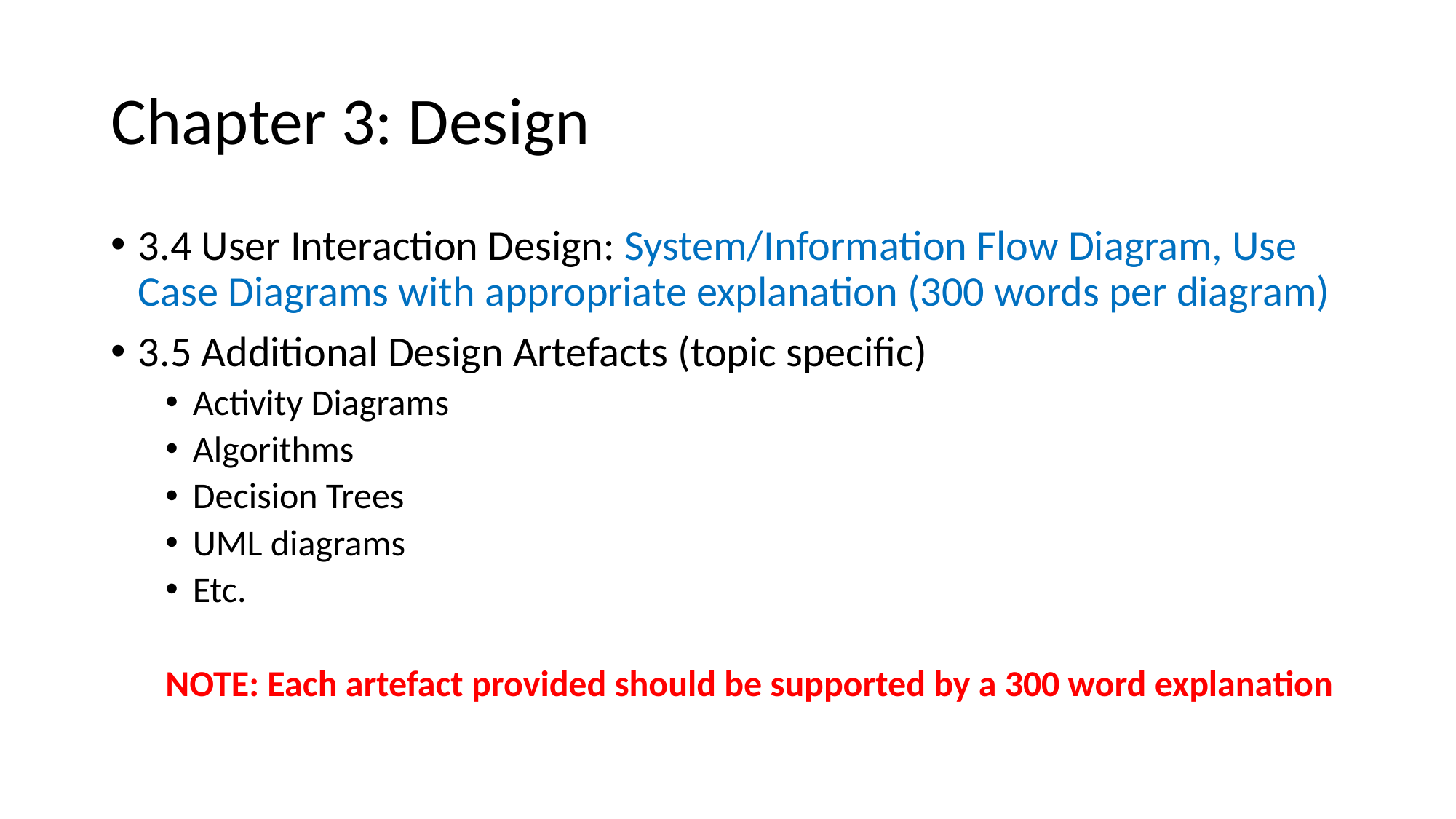

# Chapter 3: Design
3.4 User Interaction Design: System/Information Flow Diagram, Use Case Diagrams with appropriate explanation (300 words per diagram)
3.5 Additional Design Artefacts (topic specific)
Activity Diagrams
Algorithms
Decision Trees
UML diagrams
Etc.

NOTE: Each artefact provided should be supported by a 300 word explanation